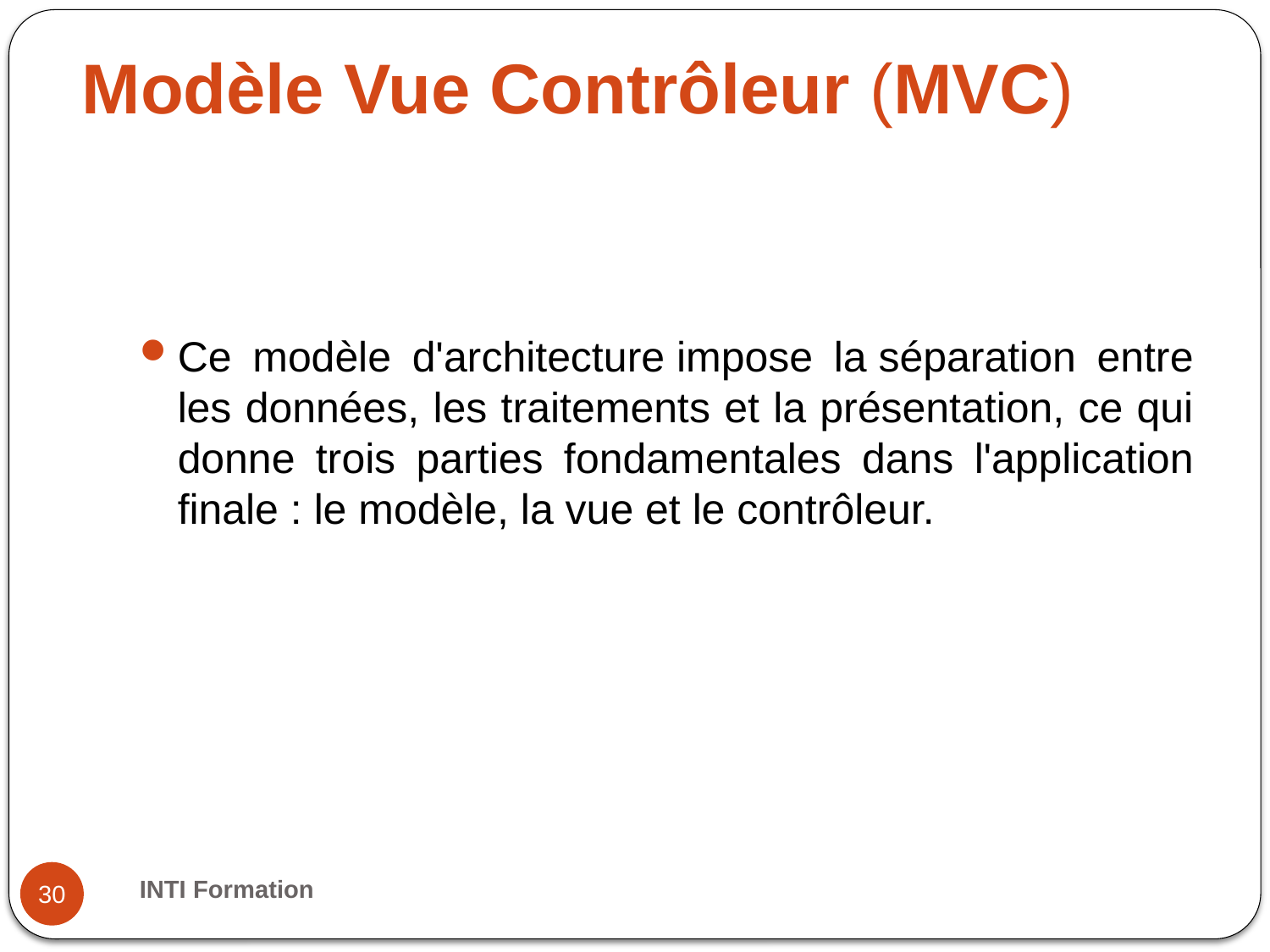

# Modèle Vue Contrôleur (MVC)

Ce modèle d'architecture impose la séparation entre les données, les traitements et la présentation, ce qui donne trois parties fondamentales dans l'application finale : le modèle, la vue et le contrôleur.

INTI Formation
30